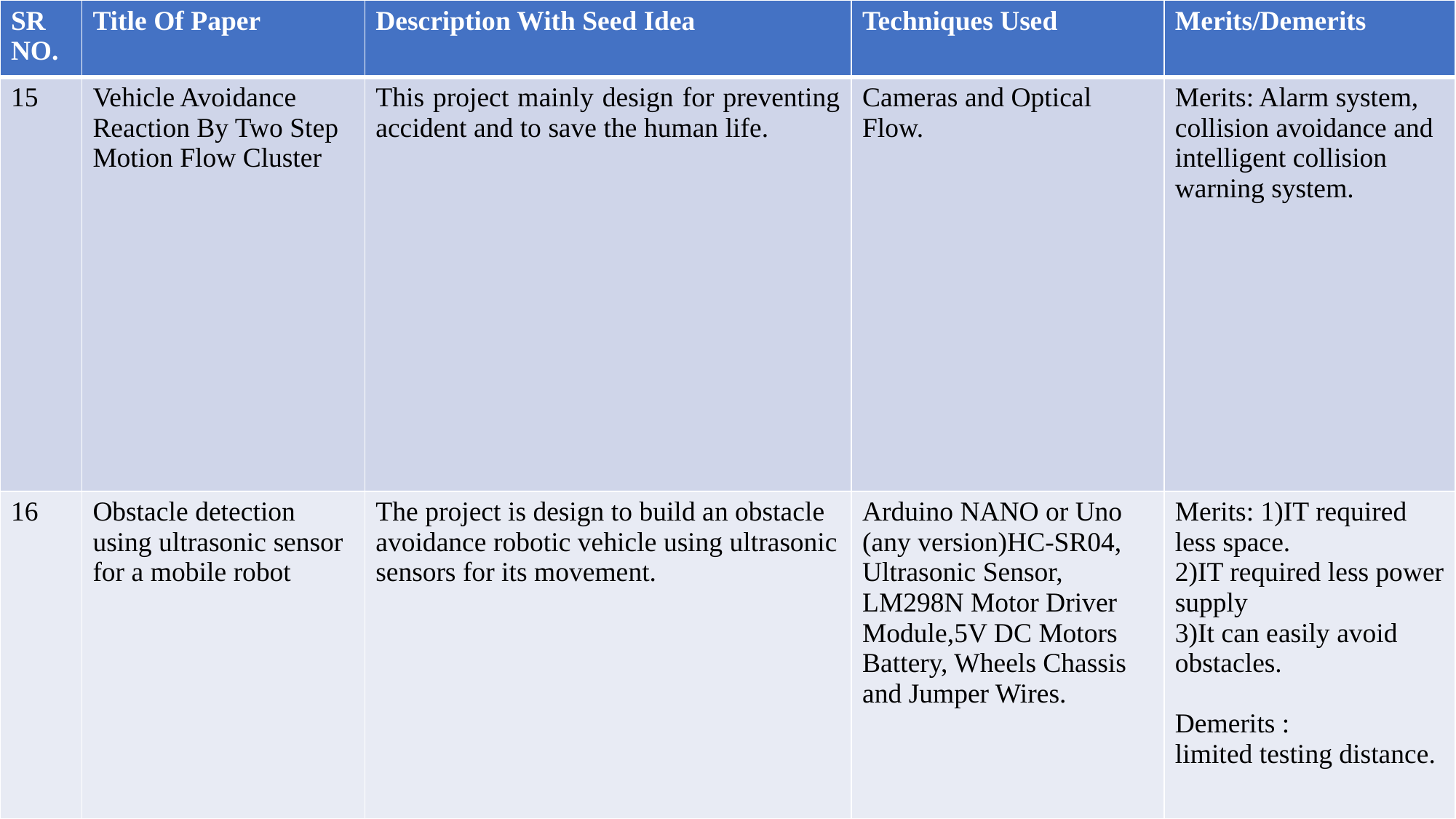

| SR NO. | Title Of Paper | Description With Seed Idea | Techniques Used | Merits/Demerits |
| --- | --- | --- | --- | --- |
| 15 | Vehicle Avoidance Reaction By Two Step Motion Flow Cluster | This project mainly design for preventing accident and to save the human life. | Cameras and Optical Flow. | Merits: Alarm system, collision avoidance and intelligent collision warning system. |
| 16 | Obstacle detection using ultrasonic sensor for a mobile robot | The project is design to build an obstacle avoidance robotic vehicle using ultrasonic sensors for its movement. | Arduino NANO or Uno (any version)HC-SR04, Ultrasonic Sensor, LM298N Motor Driver Module,5V DC Motors Battery, Wheels Chassis and Jumper Wires. | Merits: 1)IT required less space. 2)IT required less power supply 3)It can easily avoid obstacles. Demerits : limited testing distance. |